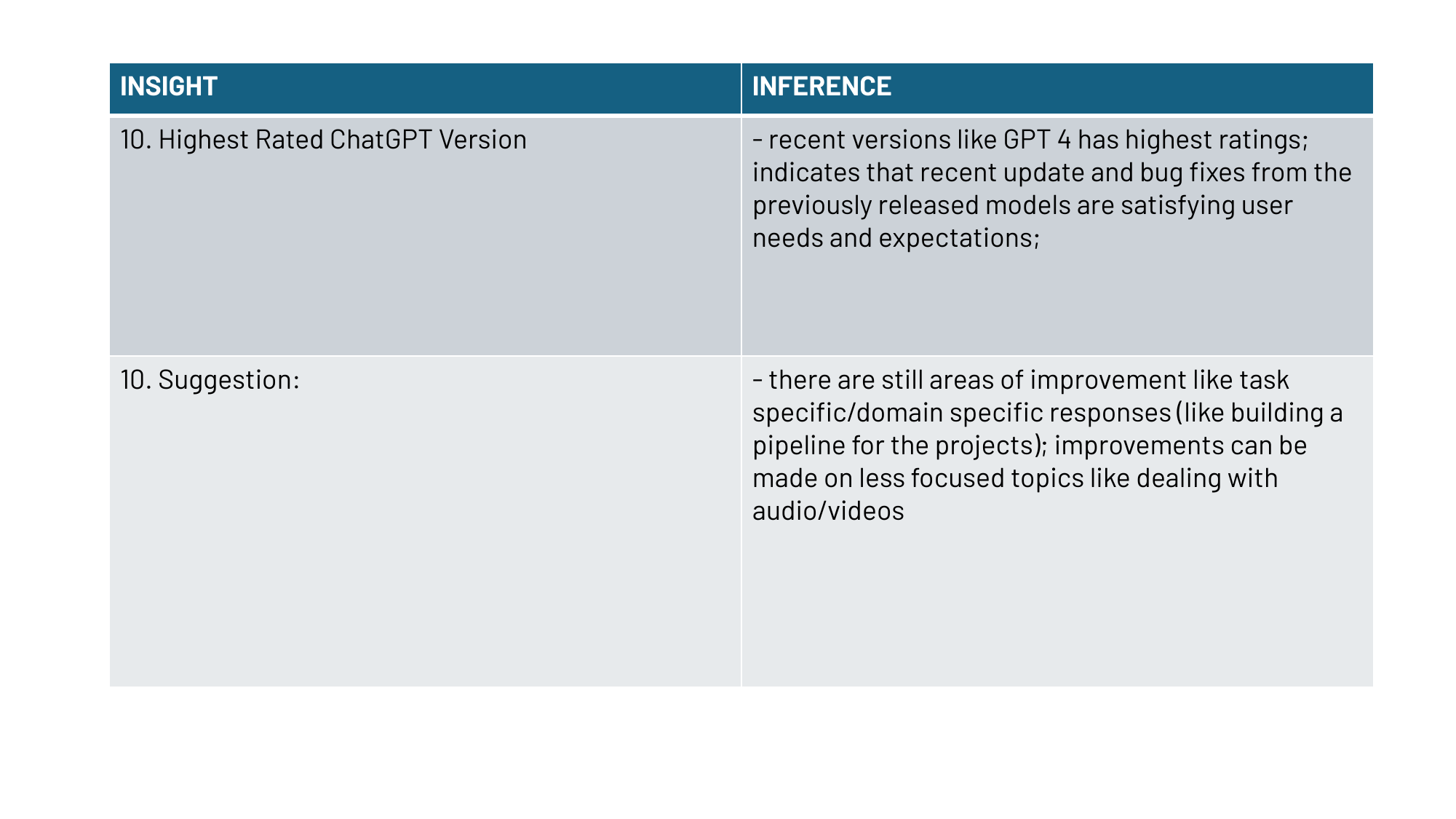

| INSIGHT | INFERENCE |
| --- | --- |
| 10. Highest Rated ChatGPT Version | - recent versions like GPT 4 has highest ratings; indicates that recent update and bug fixes from the previously released models are satisfying user needs and expectations; |
| 10. Suggestion: | - there are still areas of improvement like task specific/domain specific responses (like building a pipeline for the projects); improvements can be made on less focused topics like dealing with audio/videos |